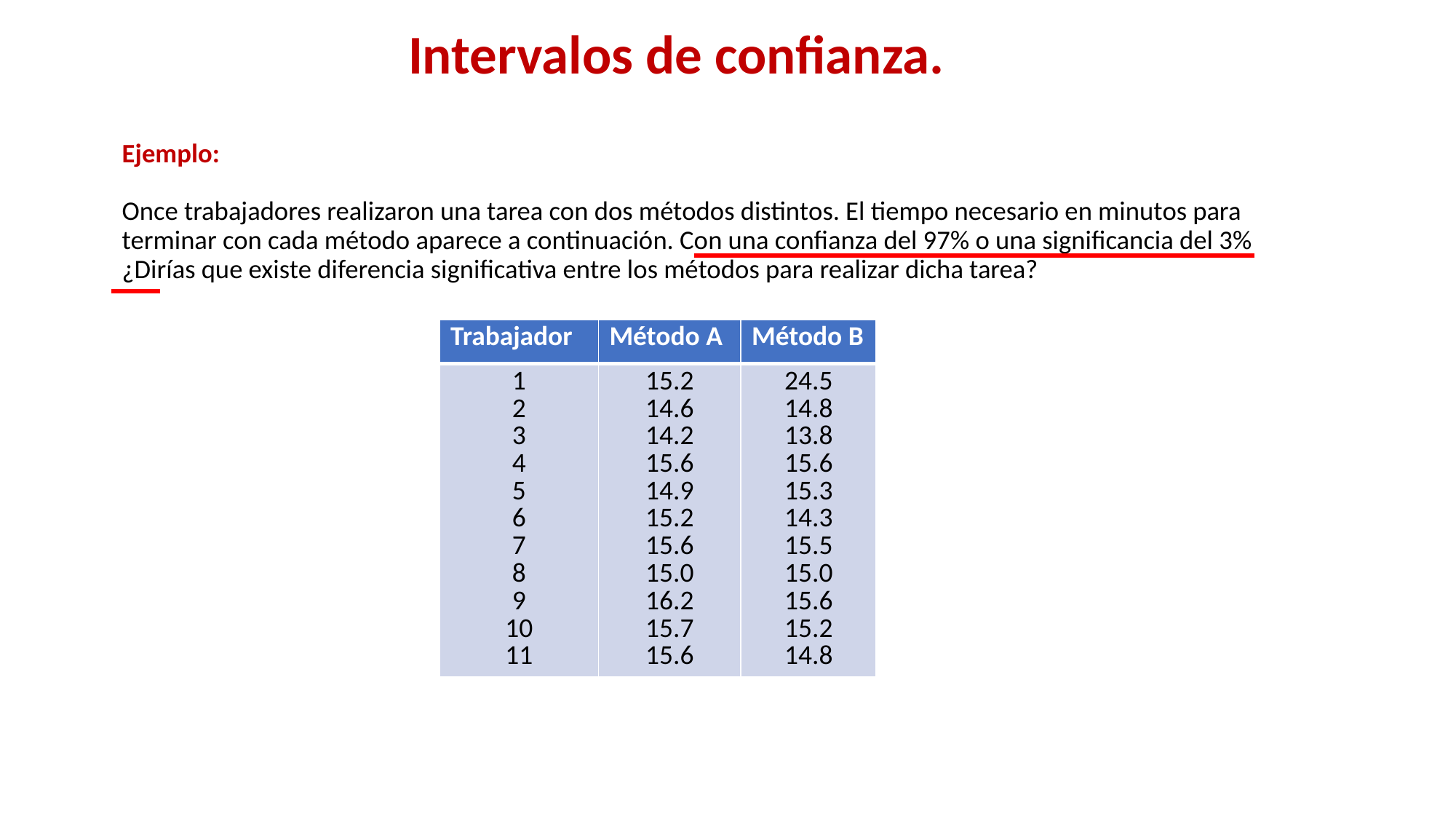

Intervalos de confianza.
# Ejemplo: Once trabajadores realizaron una tarea con dos métodos distintos. El tiempo necesario en minutos para terminar con cada método aparece a continuación. Con una confianza del 97% o una significancia del 3% ¿Dirías que existe diferencia significativa entre los métodos para realizar dicha tarea?
| Trabajador | Método A | Método B |
| --- | --- | --- |
| 1 2 3 4 5 6 7 8 9 10 11 | 15.2 14.6 14.2 15.6 14.9 15.2 15.6 15.0 16.2 15.7 15.6 | 24.5 14.8 13.8 15.6 15.3 14.3 15.5 15.0 15.6 15.2 14.8 |